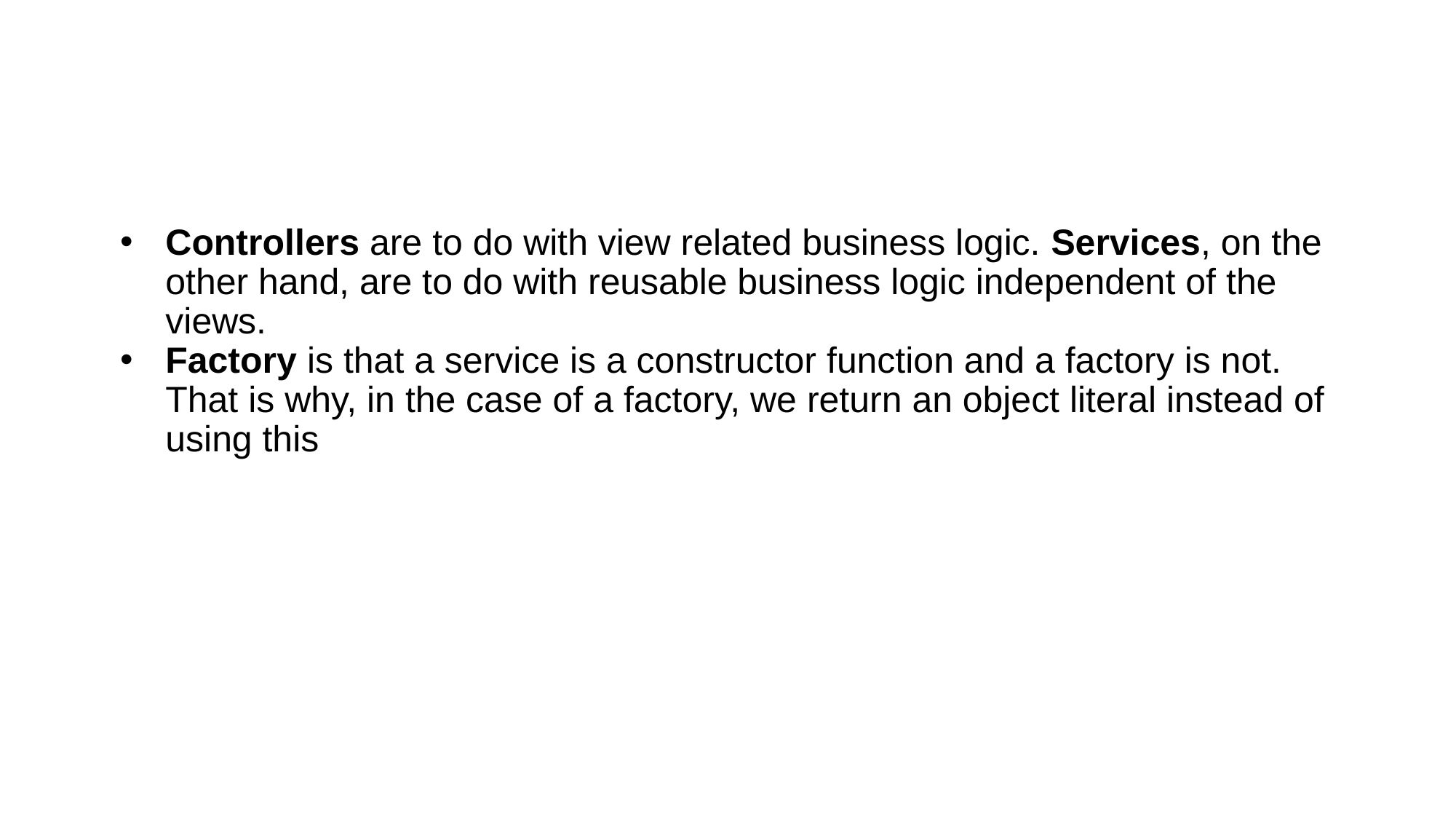

#
Controllers are to do with view related business logic. Services, on the other hand, are to do with reusable business logic independent of the views.
Factory is that a service is a constructor function and a factory is not. That is why, in the case of a factory, we return an object literal instead of using this